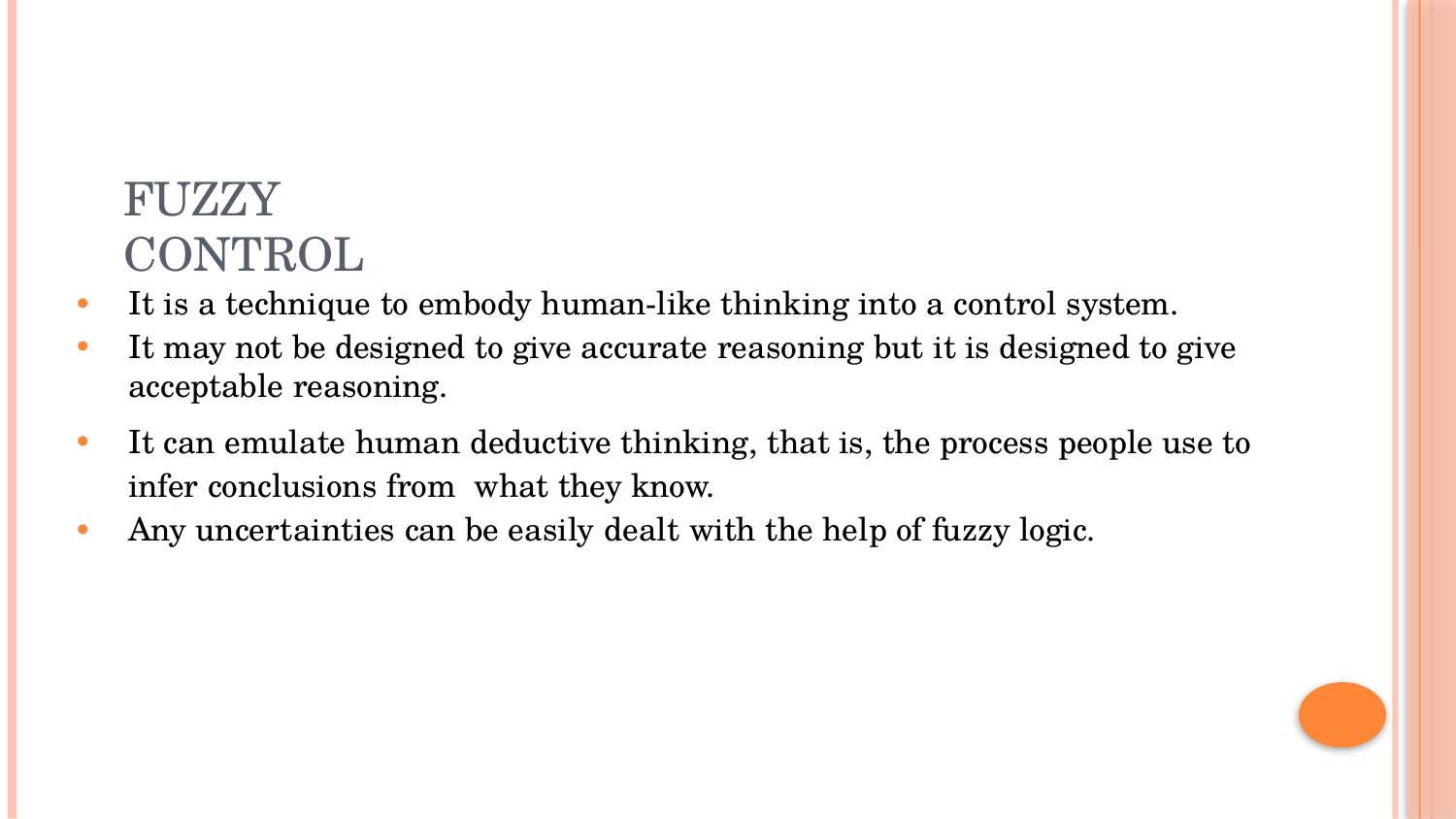

Fuzzy Control
It is a technique to embody human-like thinking into a control system.
It may not be designed to give accurate reasoning but it is designed to give acceptable reasoning.
It can emulate human deductive thinking, that is, the process people use to infer conclusions from  what they know.
Any uncertainties can be easily dealt with the help of fuzzy logic.